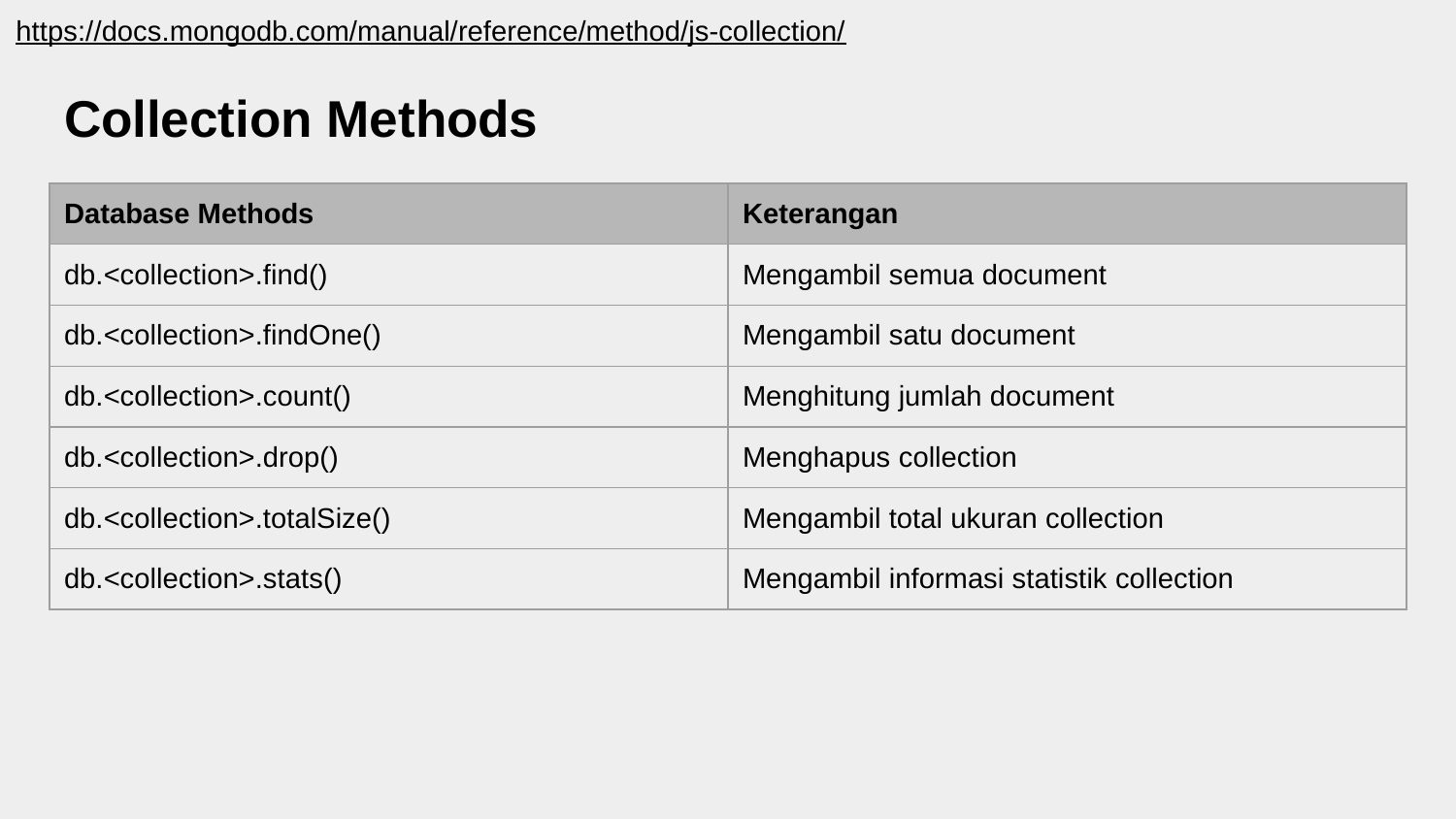

https://docs.mongodb.com/manual/reference/method/js-collection/
# Collection Methods
| Database Methods | Keterangan |
| --- | --- |
| db.<collection>.find() | Mengambil semua document |
| db.<collection>.findOne() | Mengambil satu document |
| db.<collection>.count() | Menghitung jumlah document |
| db.<collection>.drop() | Menghapus collection |
| db.<collection>.totalSize() | Mengambil total ukuran collection |
| db.<collection>.stats() | Mengambil informasi statistik collection |